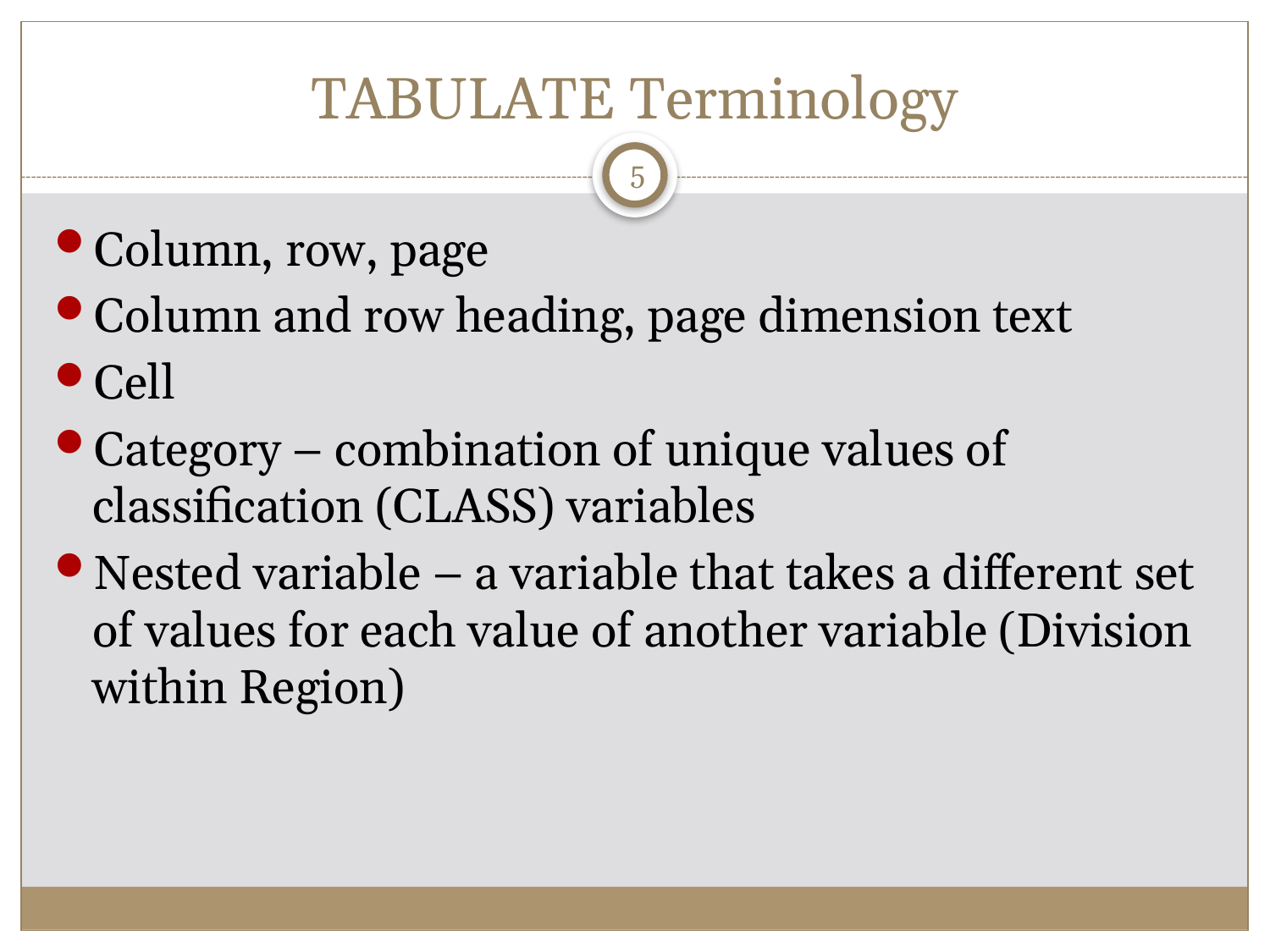

# TABULATE Terminology
5
Column, row, page
Column and row heading, page dimension text
Cell
Category – combination of unique values of classification (CLASS) variables
Nested variable – a variable that takes a different set of values for each value of another variable (Division within Region)